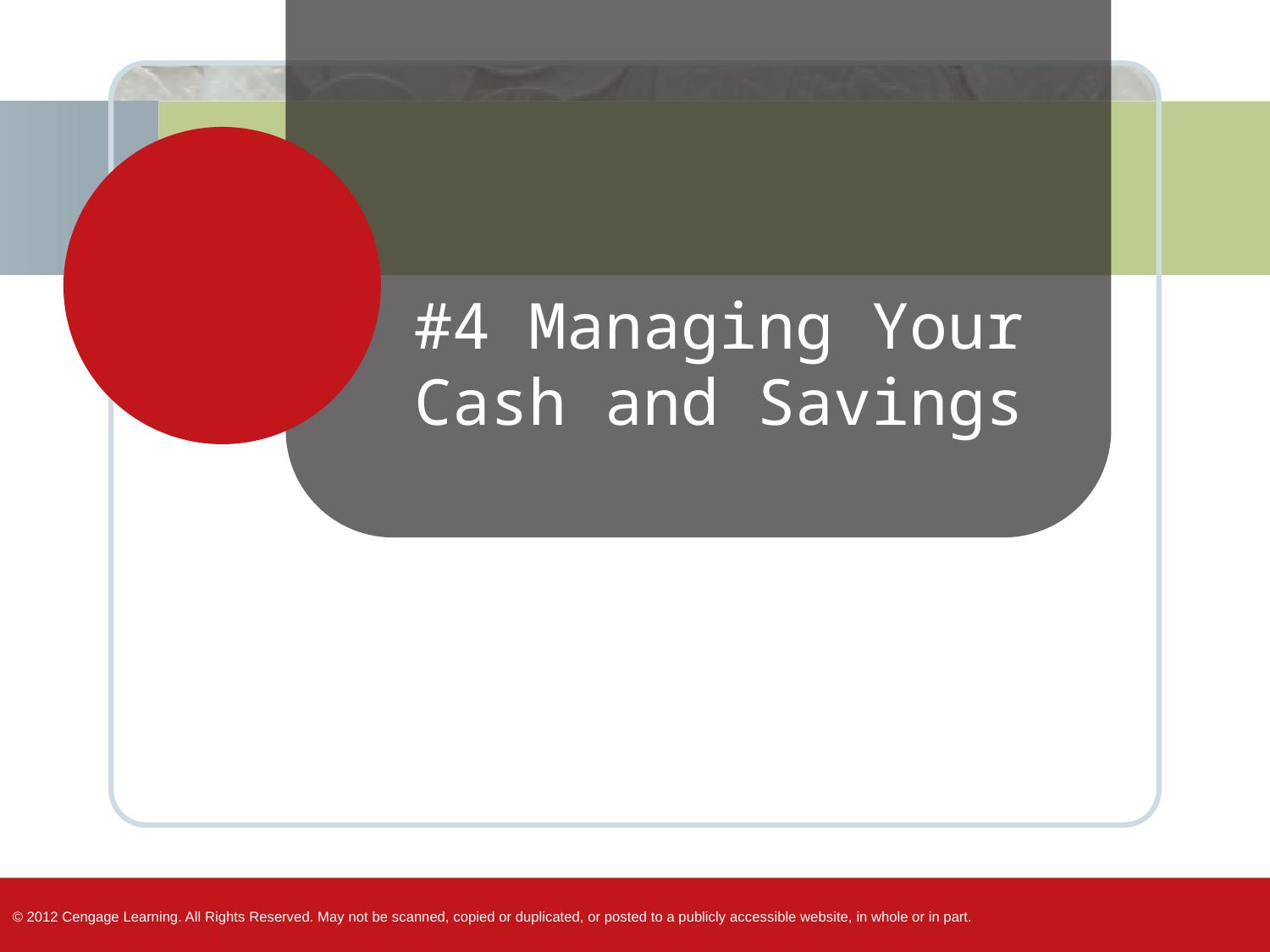

# #4 Managing Your Cash and Savings